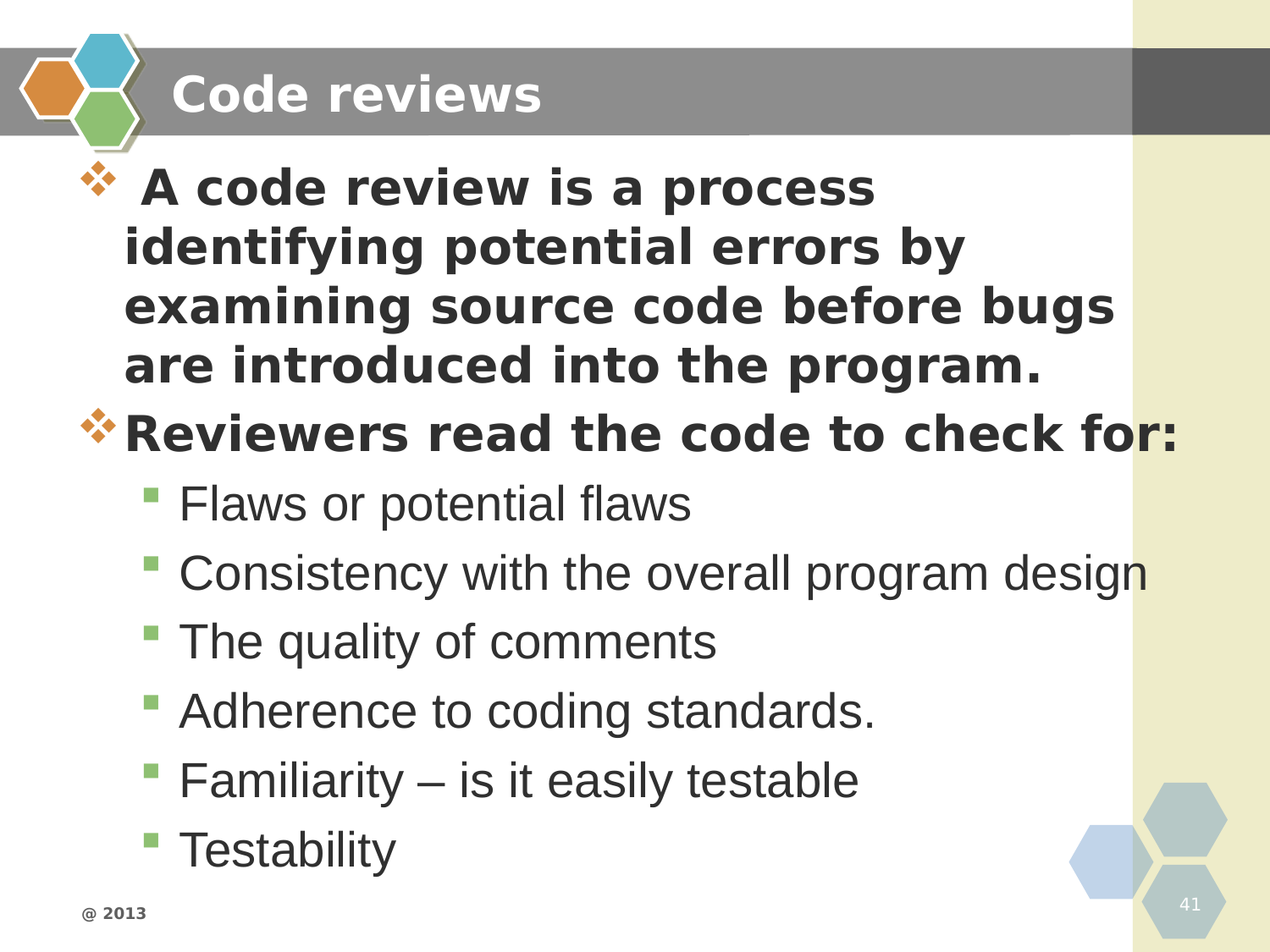

# Code reviews
 A code review is a process identifying potential errors by examining source code before bugs are introduced into the program.
Reviewers read the code to check for:
Flaws or potential flaws
Consistency with the overall program design
The quality of comments
Adherence to coding standards.
Familiarity – is it easily testable
Testability
41